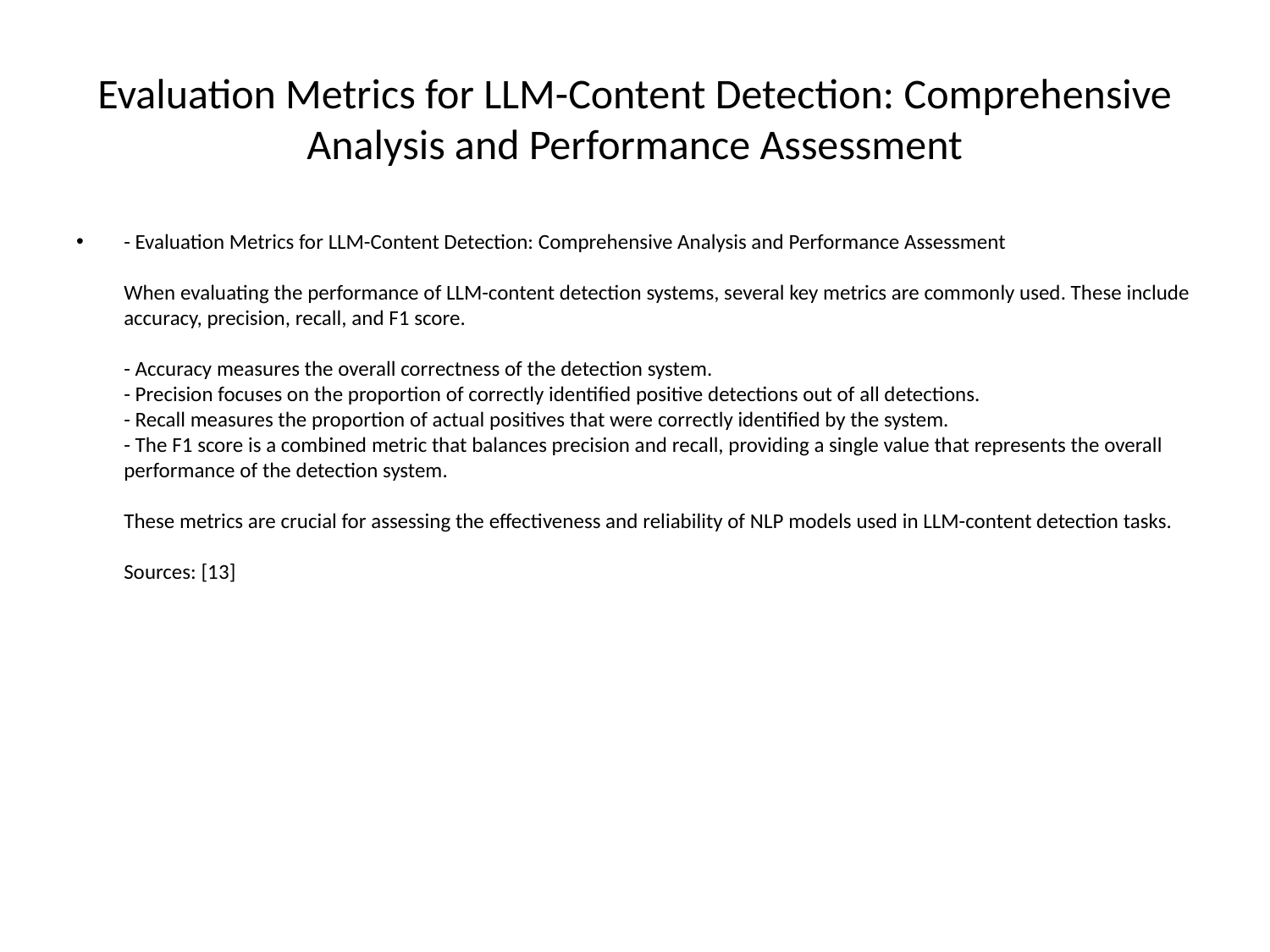

# Evaluation Metrics for LLM-Content Detection: Comprehensive Analysis and Performance Assessment
- Evaluation Metrics for LLM-Content Detection: Comprehensive Analysis and Performance Assessment
When evaluating the performance of LLM-content detection systems, several key metrics are commonly used. These include accuracy, precision, recall, and F1 score.
- Accuracy measures the overall correctness of the detection system.
- Precision focuses on the proportion of correctly identified positive detections out of all detections.
- Recall measures the proportion of actual positives that were correctly identified by the system.
- The F1 score is a combined metric that balances precision and recall, providing a single value that represents the overall performance of the detection system.
These metrics are crucial for assessing the effectiveness and reliability of NLP models used in LLM-content detection tasks.
Sources: [13]